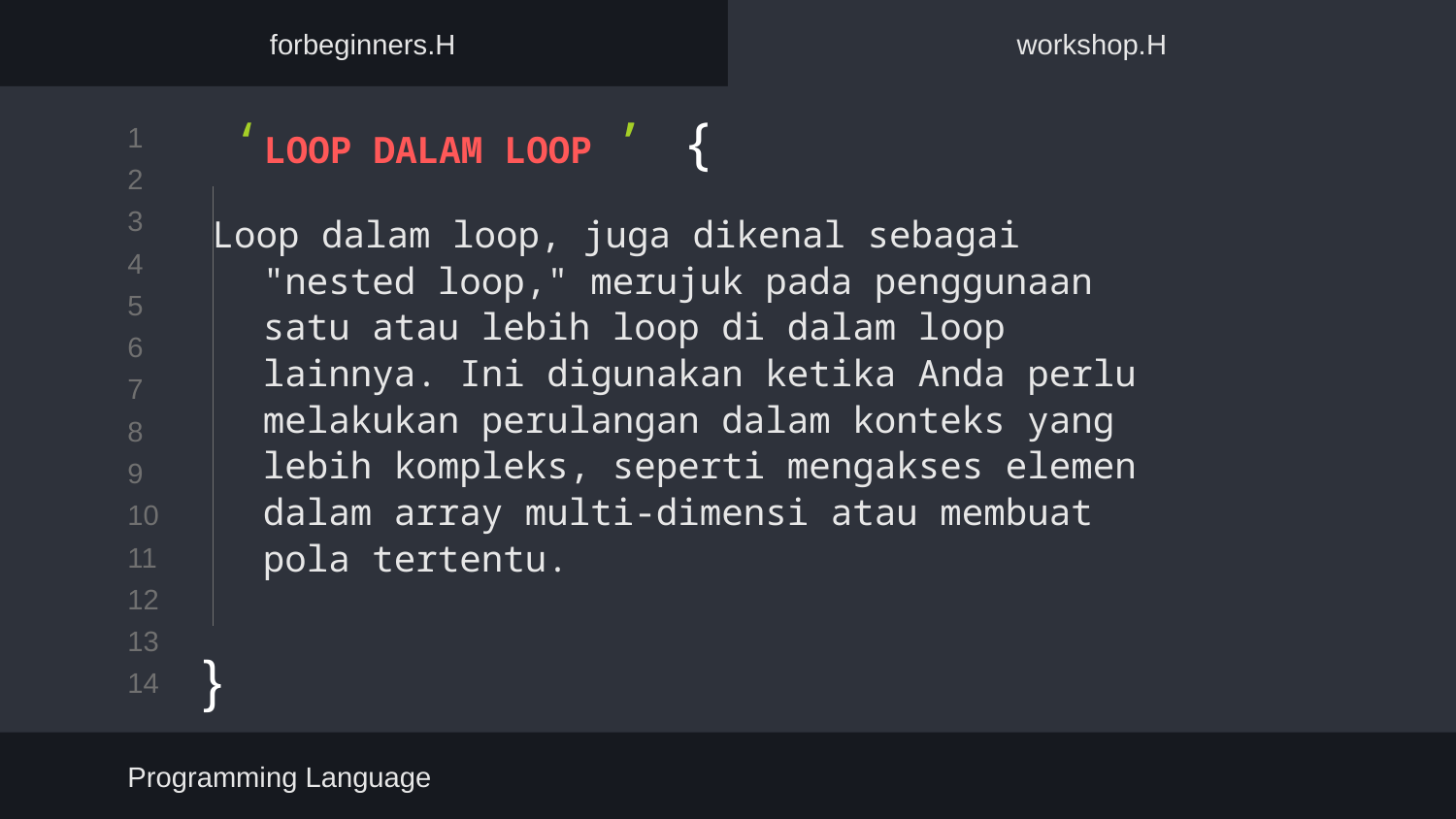

forbeginners.H
workshop.H
 ‘LOOP DALAM LOOP ’ {
}
Loop dalam loop, juga dikenal sebagai "nested loop," merujuk pada penggunaan satu atau lebih loop di dalam loop lainnya. Ini digunakan ketika Anda perlu melakukan perulangan dalam konteks yang lebih kompleks, seperti mengakses elemen dalam array multi-dimensi atau membuat pola tertentu.
Programming Language